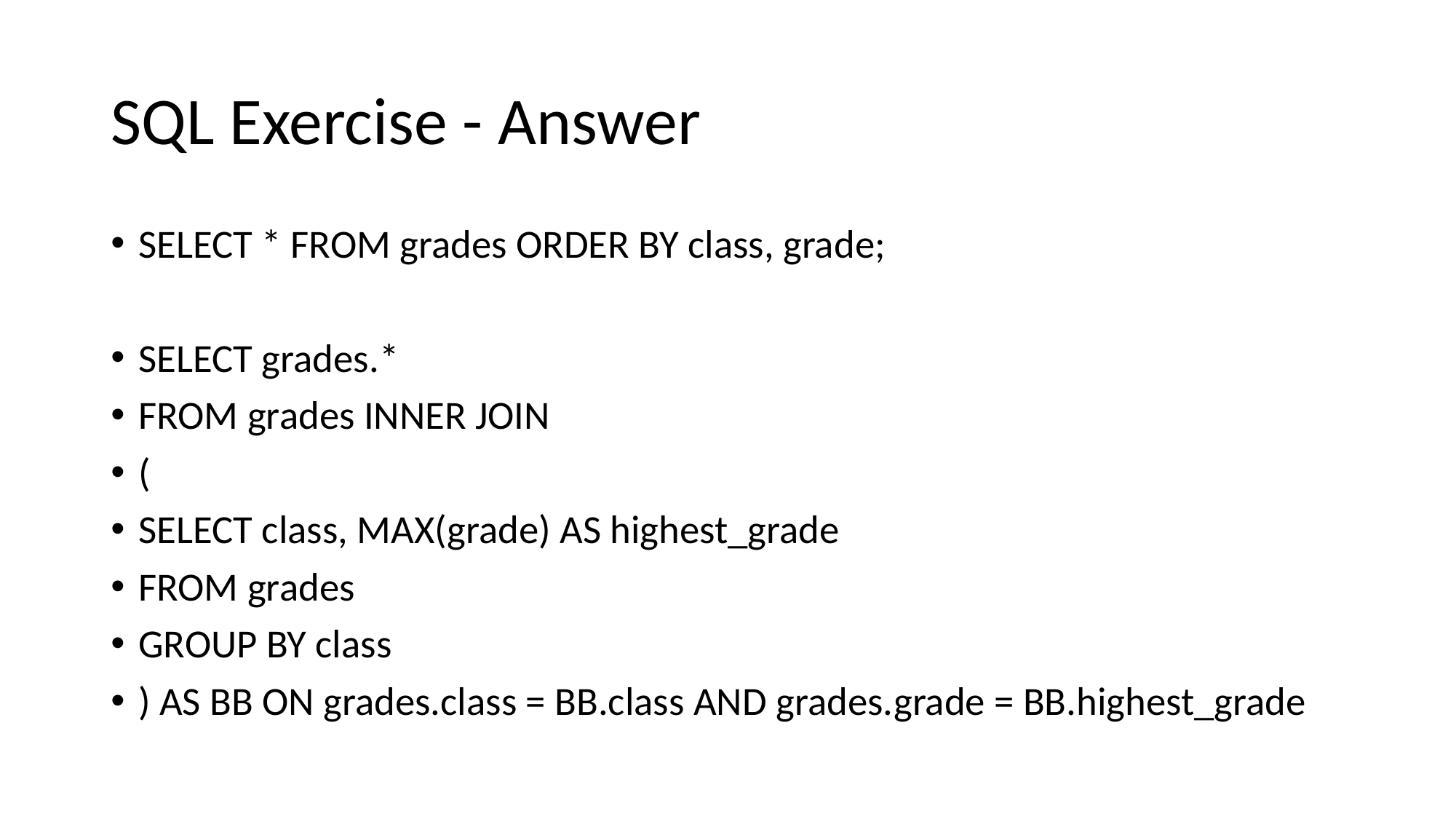

# SQL Exercise - Answer
SELECT * FROM grades ORDER BY class, grade;

SELECT grades.*
FROM grades INNER JOIN
(
SELECT class, MAX(grade) AS highest_grade
FROM grades
GROUP BY class
) AS BB ON grades.class = BB.class AND grades.grade = BB.highest_grade